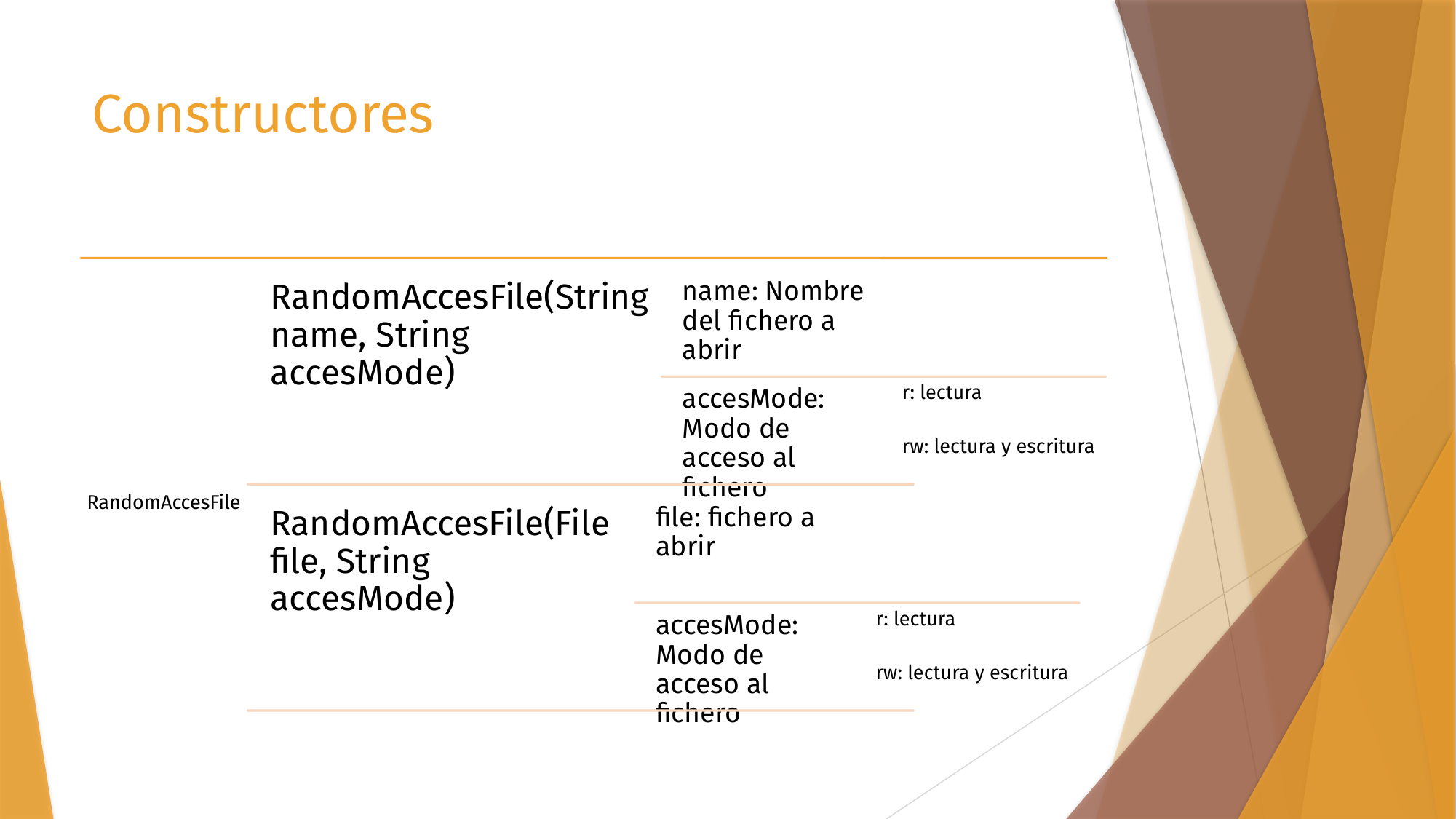

# Constructores

RandomAccesFile
RandomAccesFile(String name, String accesMode)
name: Nombre del fichero a abrir
accesMode: Modo de acceso al fichero
r: lectura
rw: lectura y escritura
RandomAccesFile(File file, String accesMode)
file: fichero a abrir
accesMode: Modo de acceso al fichero
r: lectura
rw: lectura y escritura